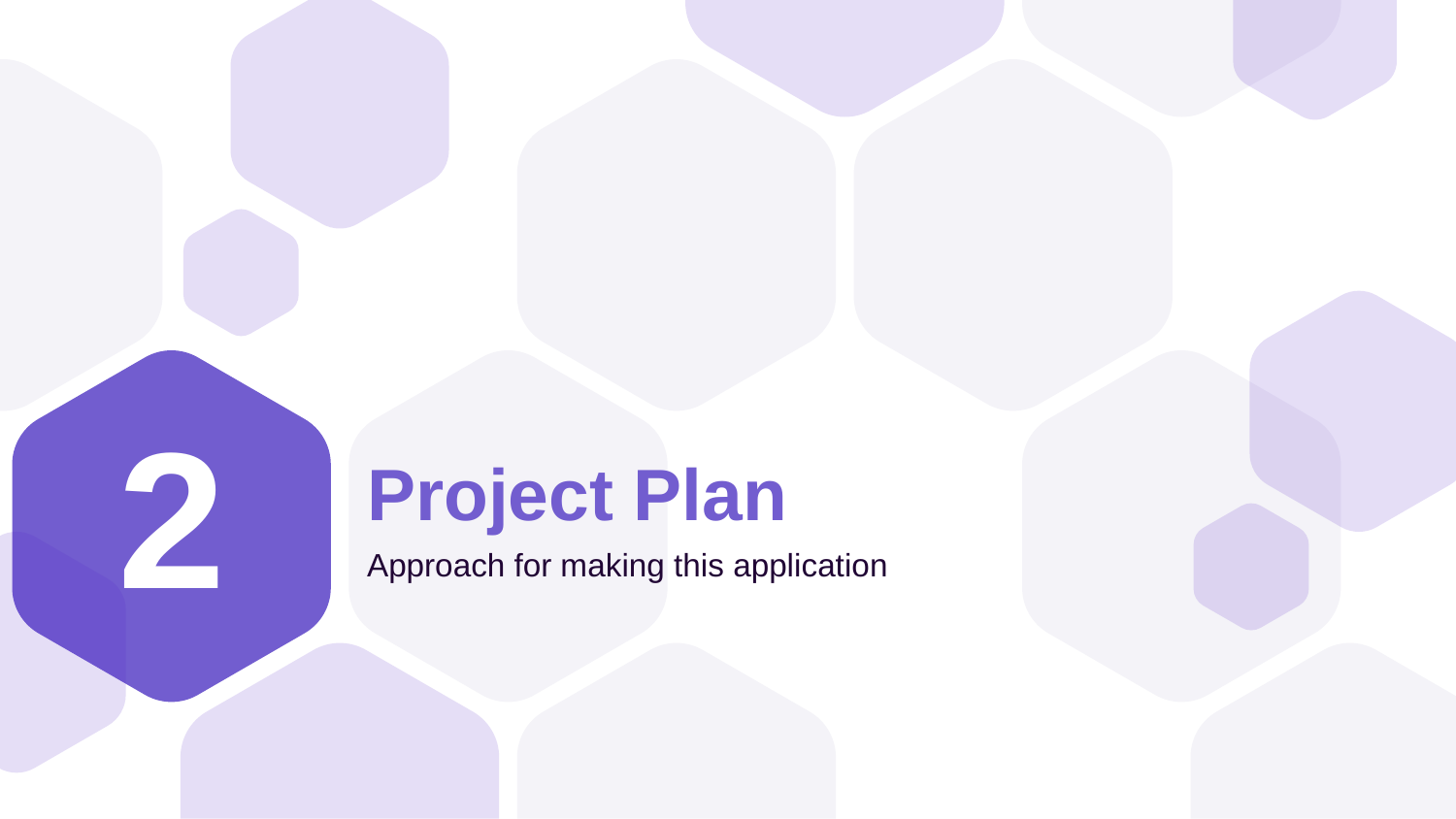

2
# Project Plan
Approach for making this application